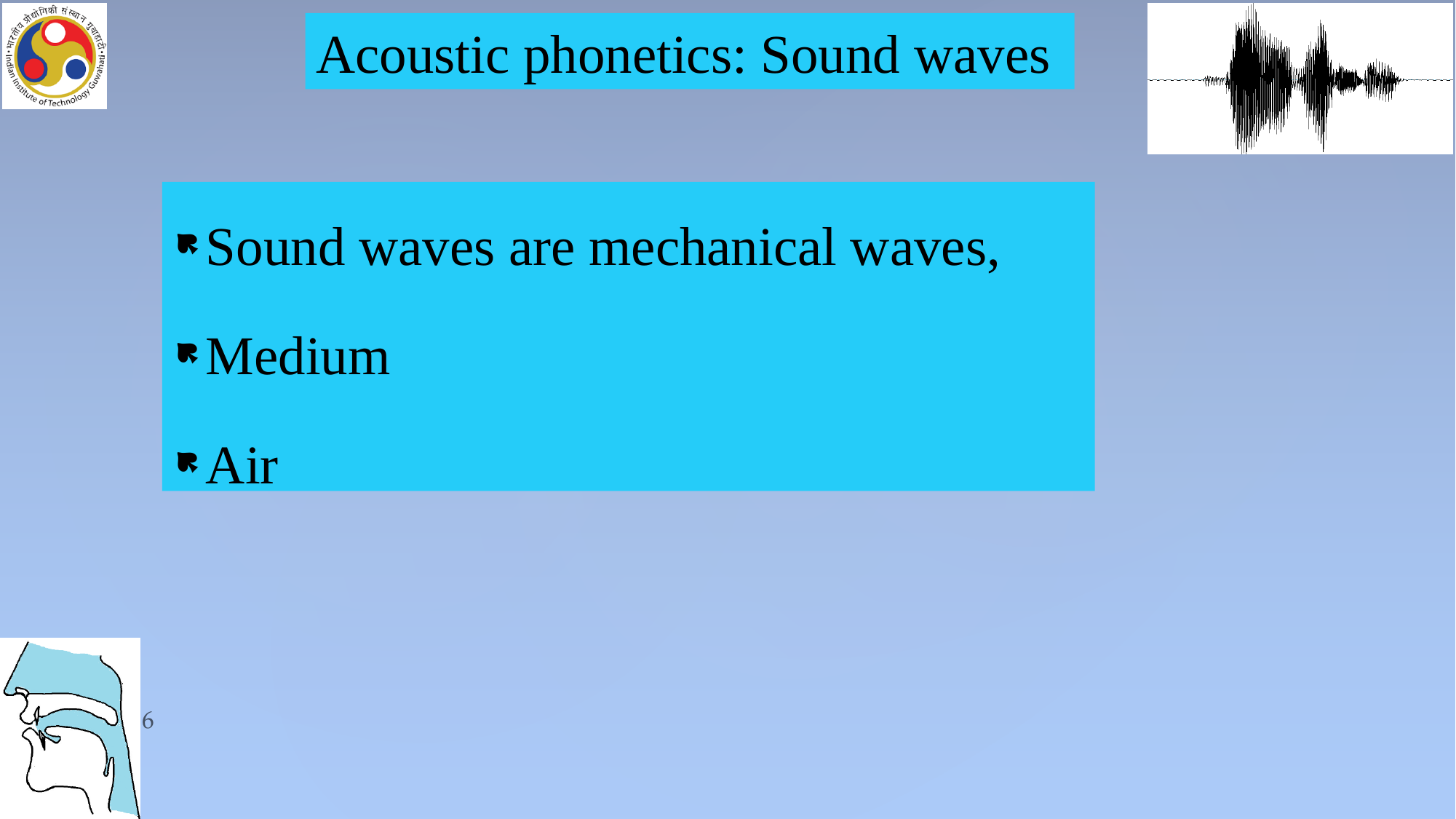

Acoustic phonetics: Sound waves
Sound waves are mechanical waves,
Medium
Air
6